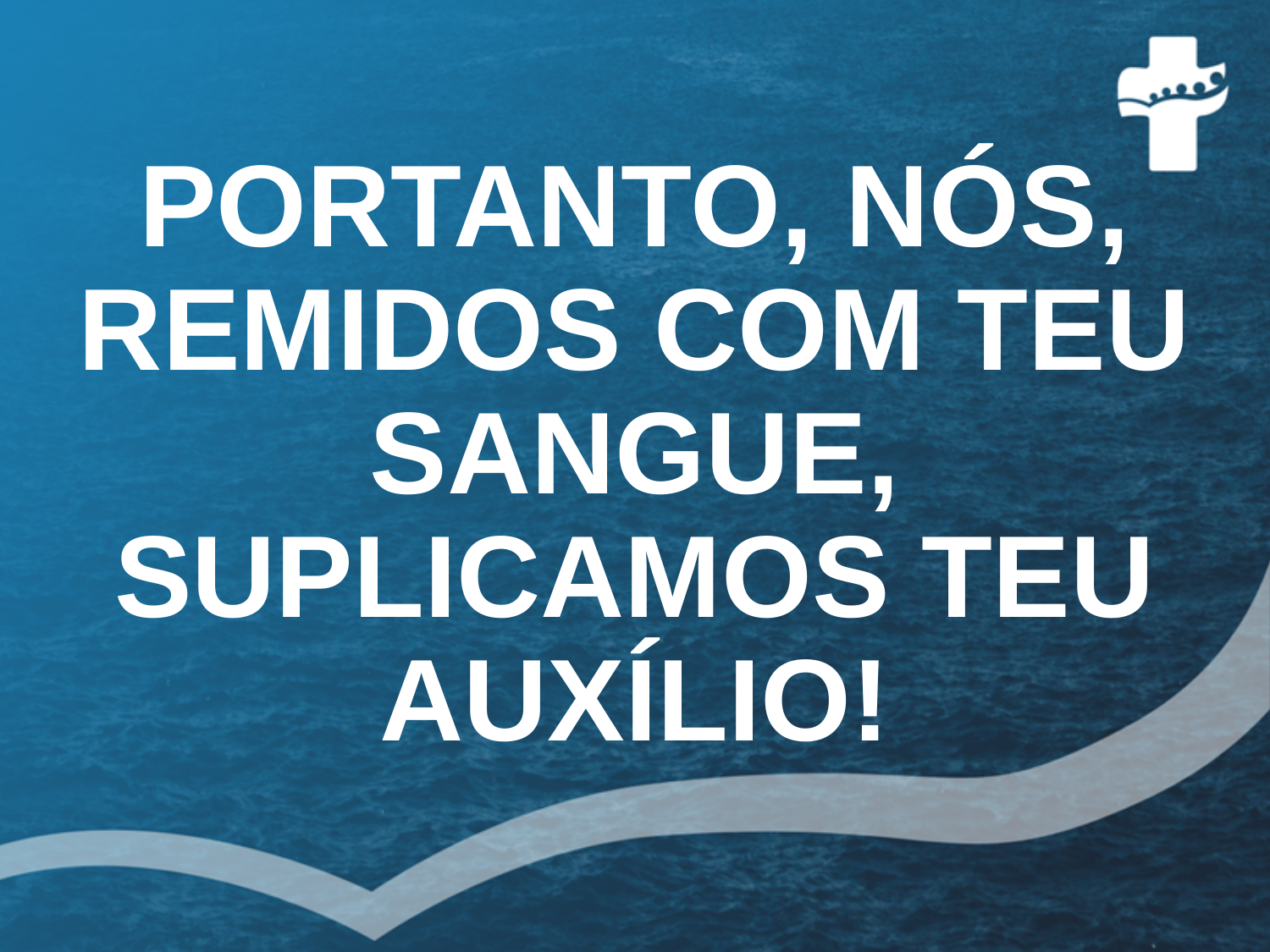

# PORTANTO, NÓS, REMIDOS COM TEU SANGUE, SUPLICAMOS TEU AUXÍLIO!